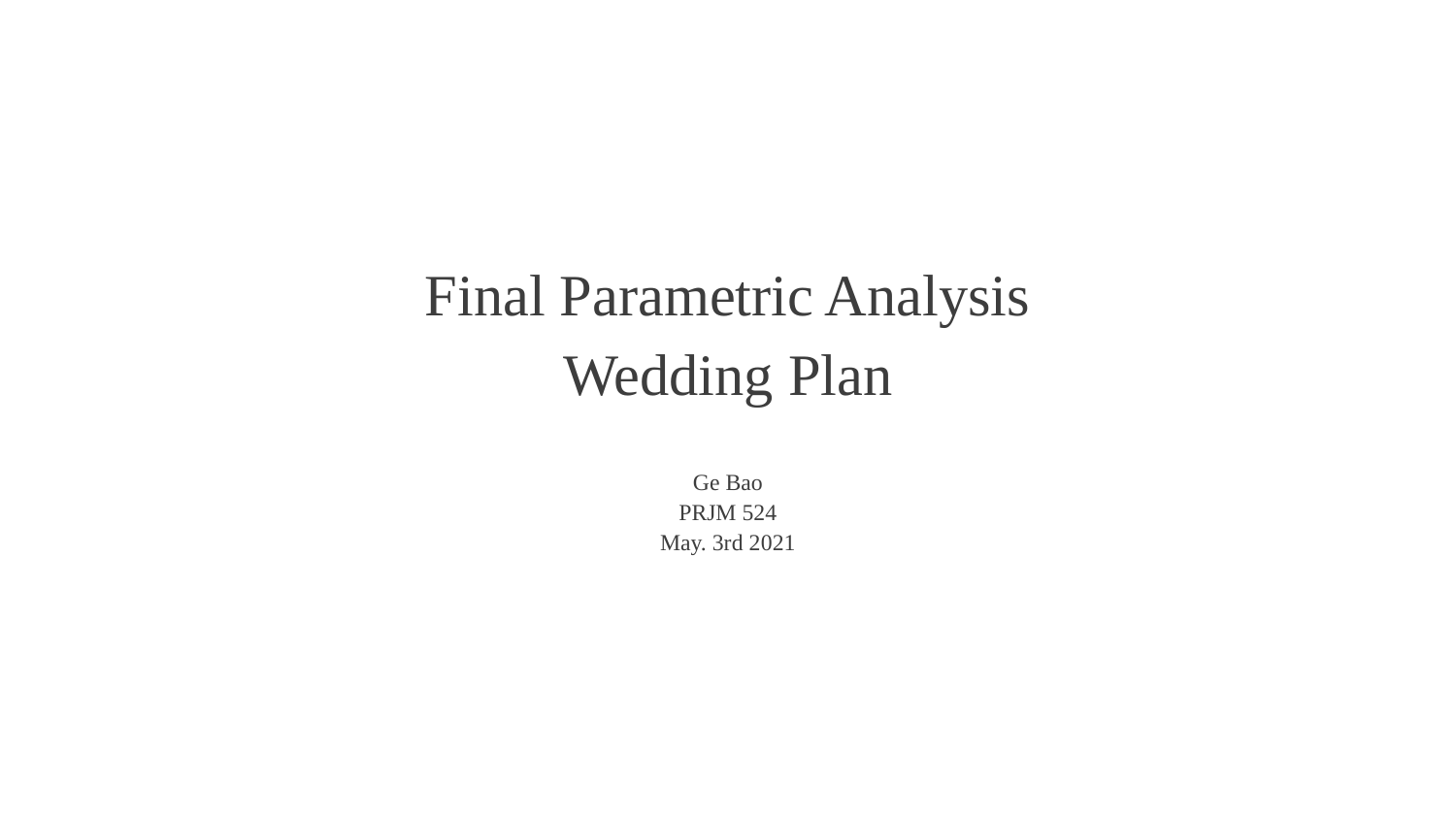

# Final Parametric Analysis
Wedding Plan

Ge Bao
PRJM 524
May. 3rd 2021